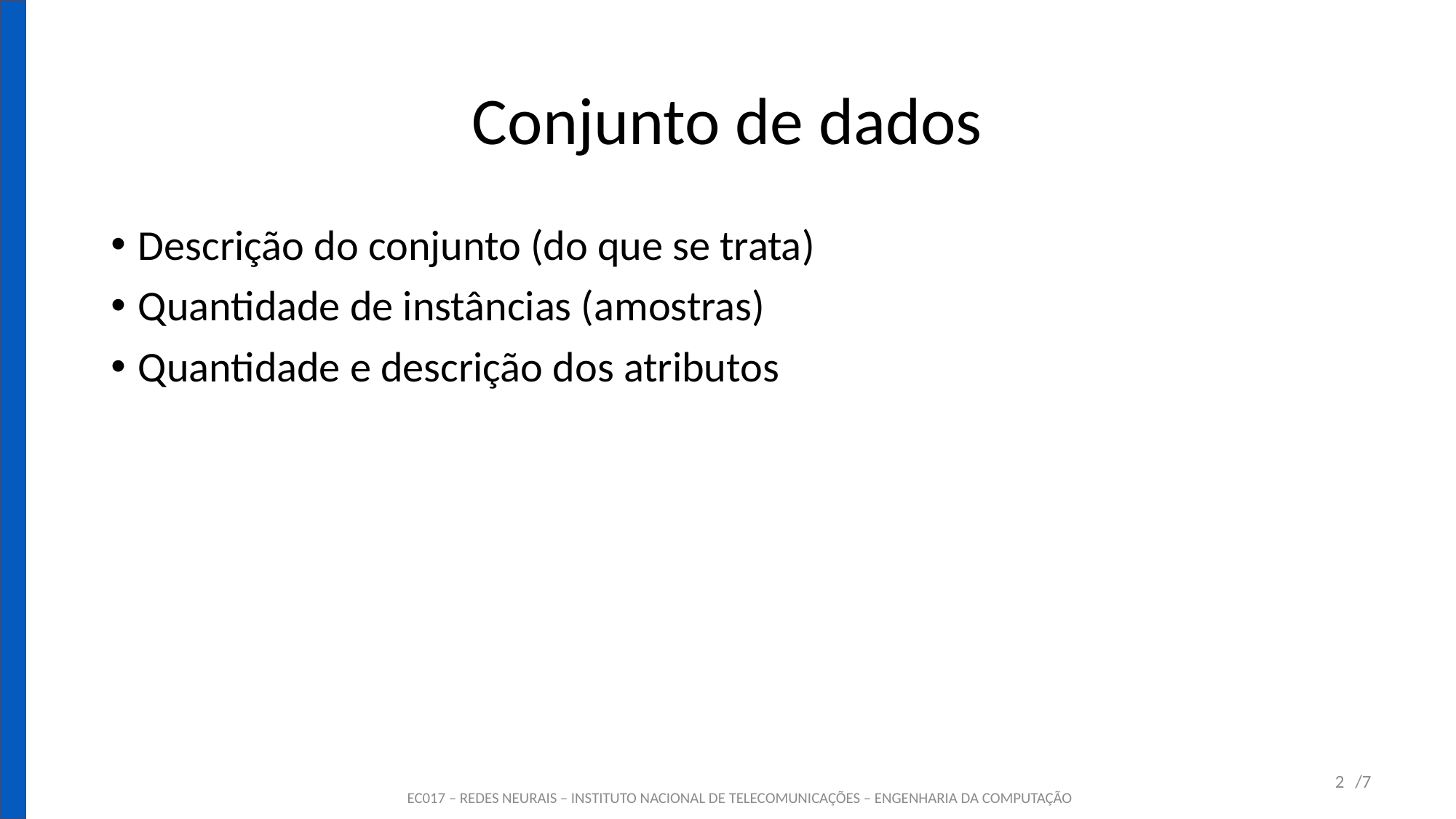

# Conjunto de dados
Descrição do conjunto (do que se trata)
Quantidade de instâncias (amostras)
Quantidade e descrição dos atributos
2
/7
EC017 – REDES NEURAIS – INSTITUTO NACIONAL DE TELECOMUNICAÇÕES – ENGENHARIA DA COMPUTAÇÃO